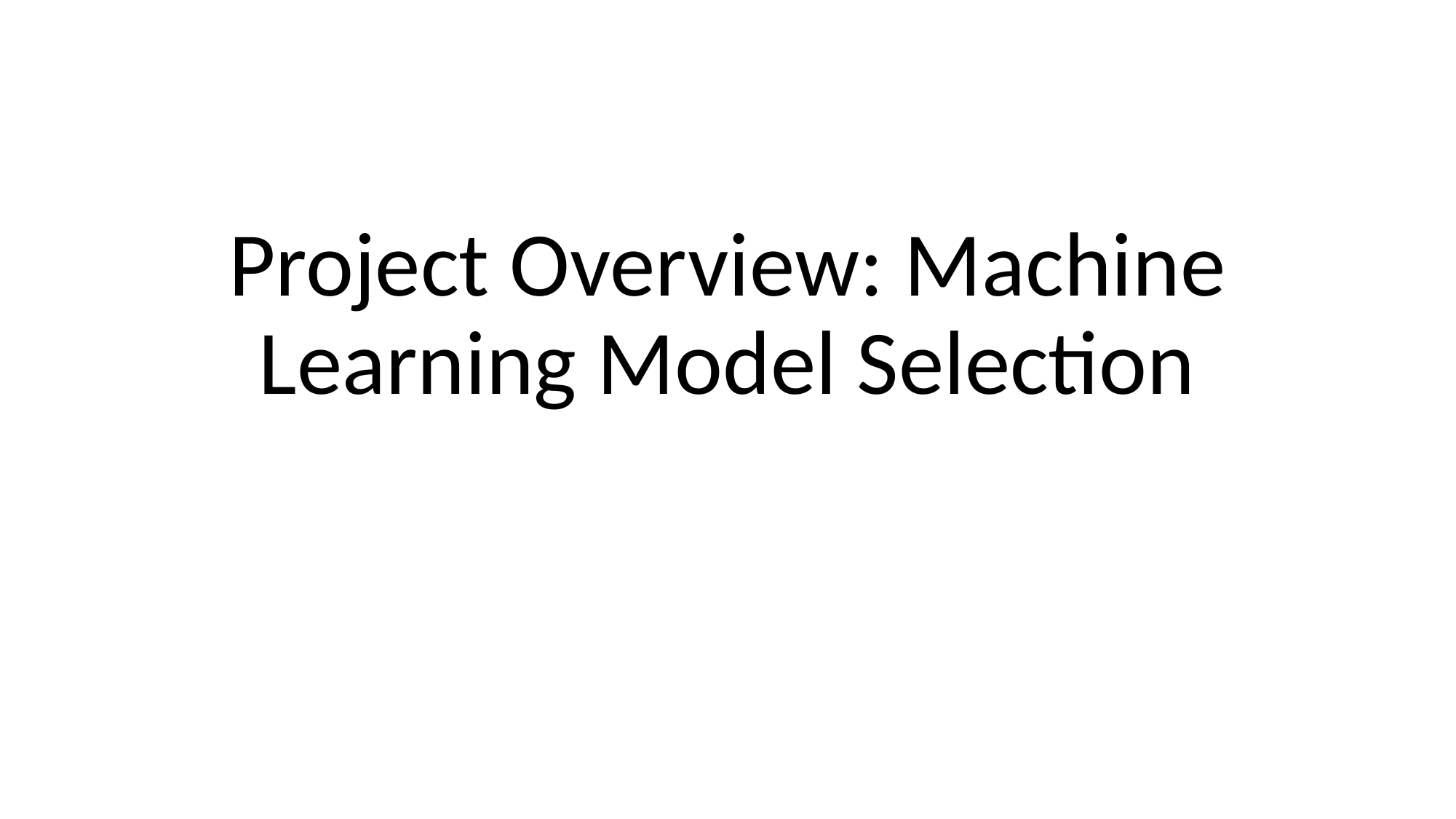

# Project Overview: Machine Learning Model Selection